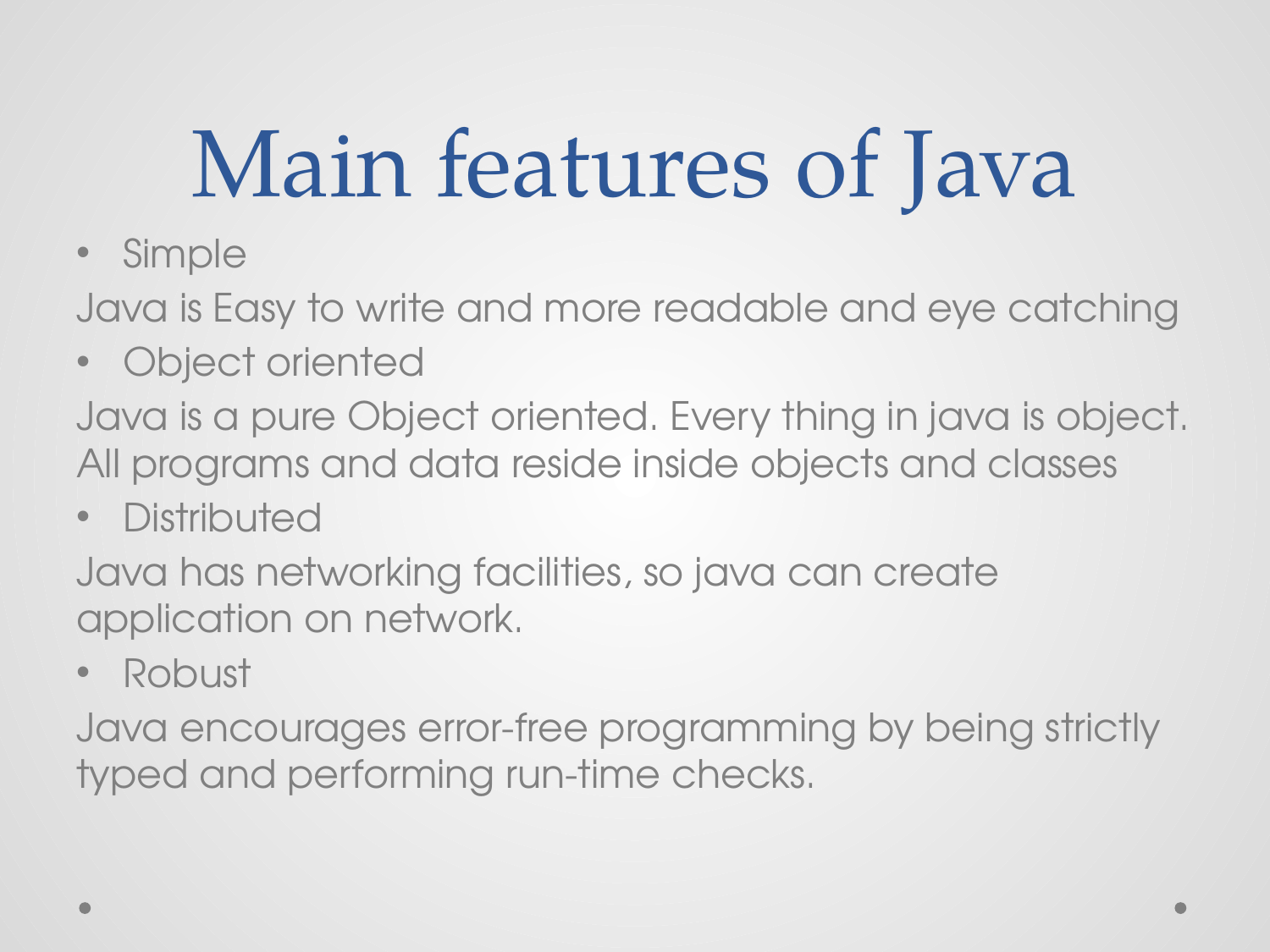

# Main features of Java
Simple
Java is Easy to write and more readable and eye catching
Object oriented
Java is a pure Object oriented. Every thing in java is object. All programs and data reside inside objects and classes
Distributed
Java has networking facilities, so java can create application on network.
Robust
Java encourages error-free programming by being strictly typed and performing run-time checks.